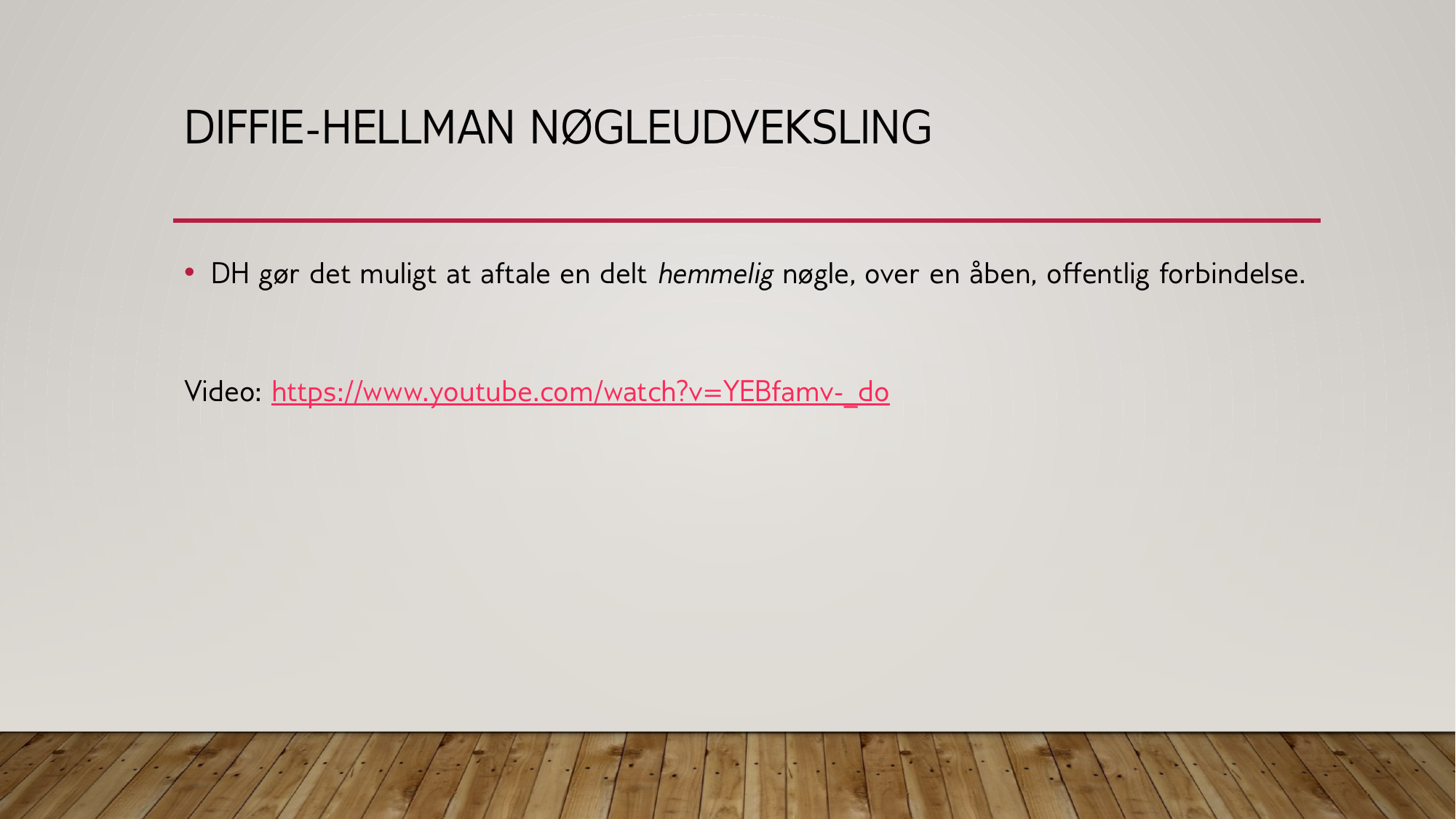

# Diffie-Hellman Nøgleudveksling
DH gør det muligt at aftale en delt hemmelig nøgle, over en åben, offentlig forbindelse.

Video: https://www.youtube.com/watch?v=YEBfamv-_do